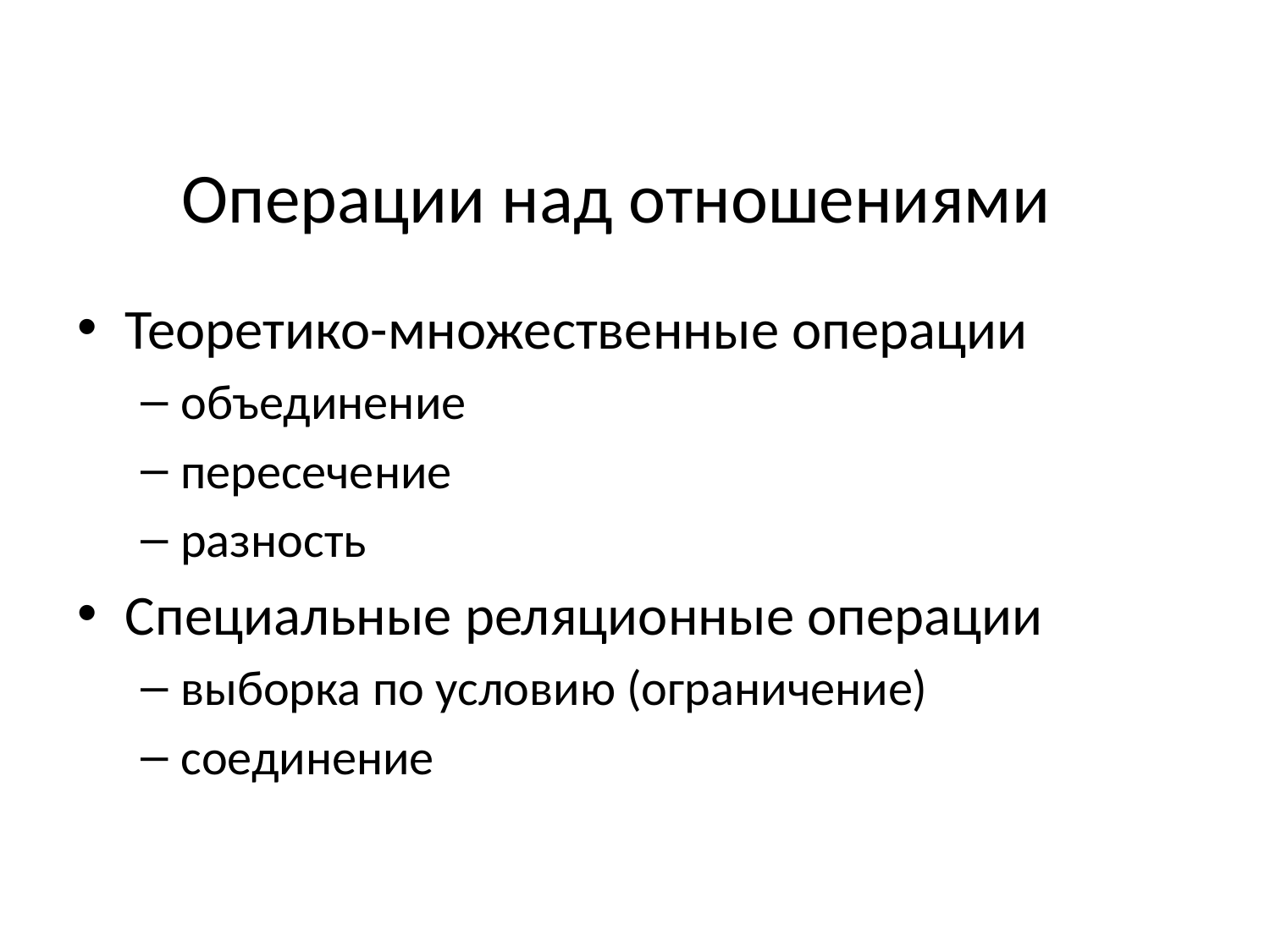

# Операции над отношениями
Теоретико-множественные операции
объединение
пересечение
разность
Специальные реляционные операции
выборка по условию (ограничение)
соединение